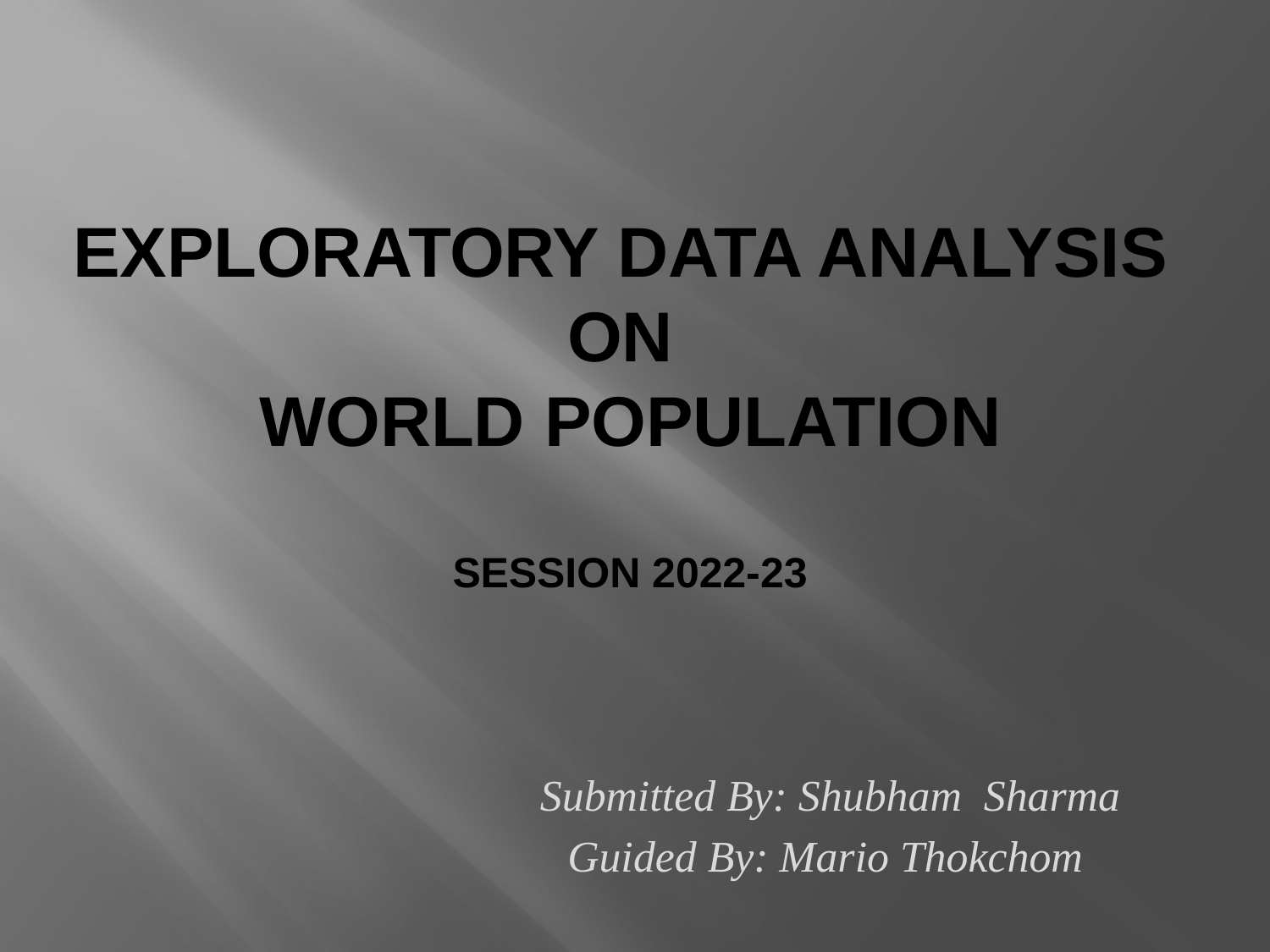

# Exploratory data analysis on World population session 2022-23

 Submitted By: Shubham  Sharma
Guided By: Mario Thokchom